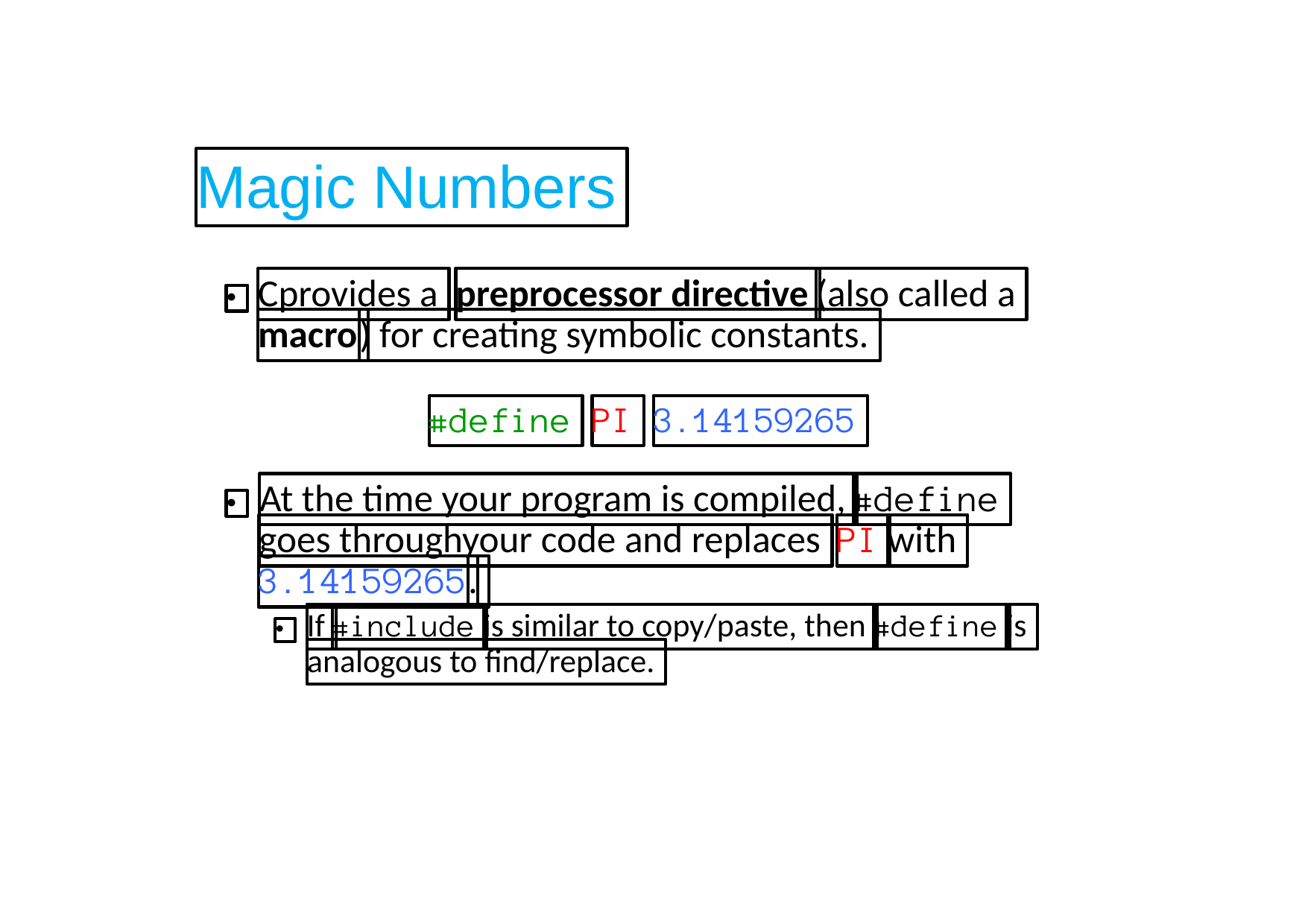

Magic Numbers
Cprovides a
preprocessor directive
(also called a
●
macro
) for creating symbolic constants.
#define
PI
3.14159265
At the time your program is compiled,
#define
●
goes throughyour code and replaces
PI
with
3.14159265
.
If
#include
is similar to copy/paste, then
#define
is
●
analogous to find/replace.